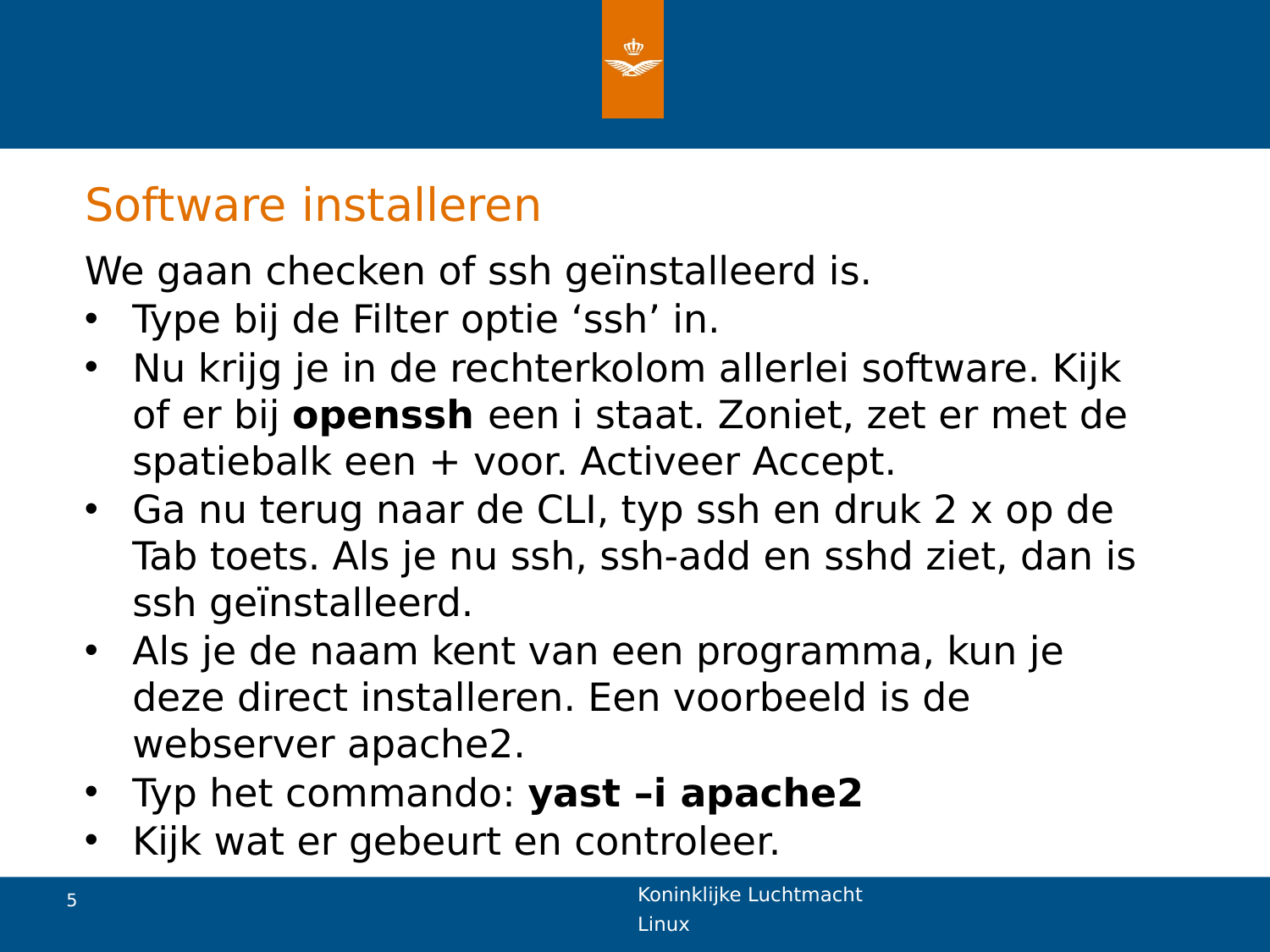

# Software installeren
We gaan checken of ssh geïnstalleerd is.
Type bij de Filter optie ‘ssh’ in.
Nu krijg je in de rechterkolom allerlei software. Kijk of er bij openssh een i staat. Zoniet, zet er met de spatiebalk een + voor. Activeer Accept.
Ga nu terug naar de CLI, typ ssh en druk 2 x op de Tab toets. Als je nu ssh, ssh-add en sshd ziet, dan is ssh geïnstalleerd.
Als je de naam kent van een programma, kun je deze direct installeren. Een voorbeeld is de webserver apache2.
Typ het commando: yast –i apache2
Kijk wat er gebeurt en controleer.